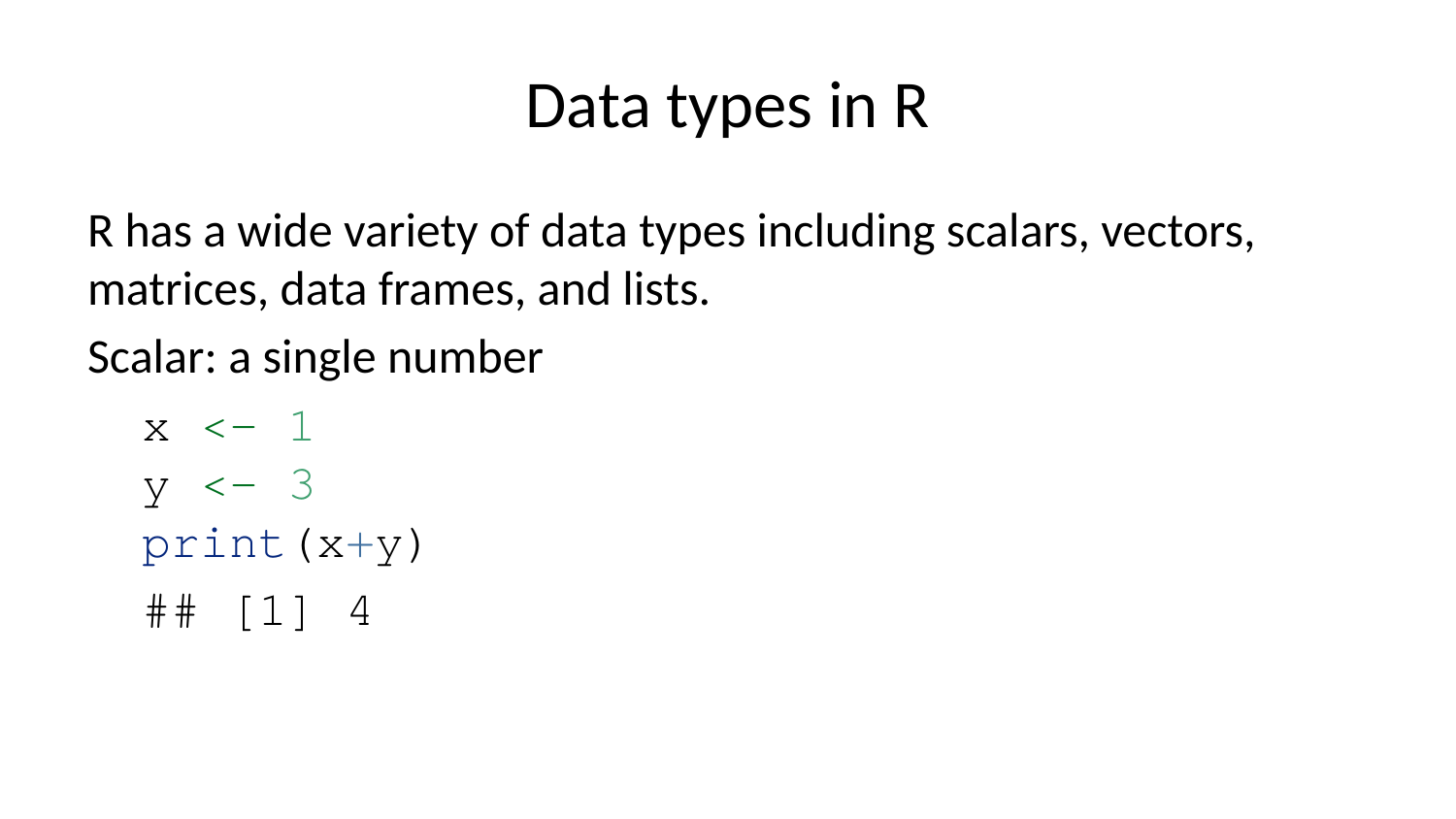

# Data types in R
R has a wide variety of data types including scalars, vectors, matrices, data frames, and lists.
Scalar: a single number
x <- 1
y <- 3
print(x+y)
## [1] 4